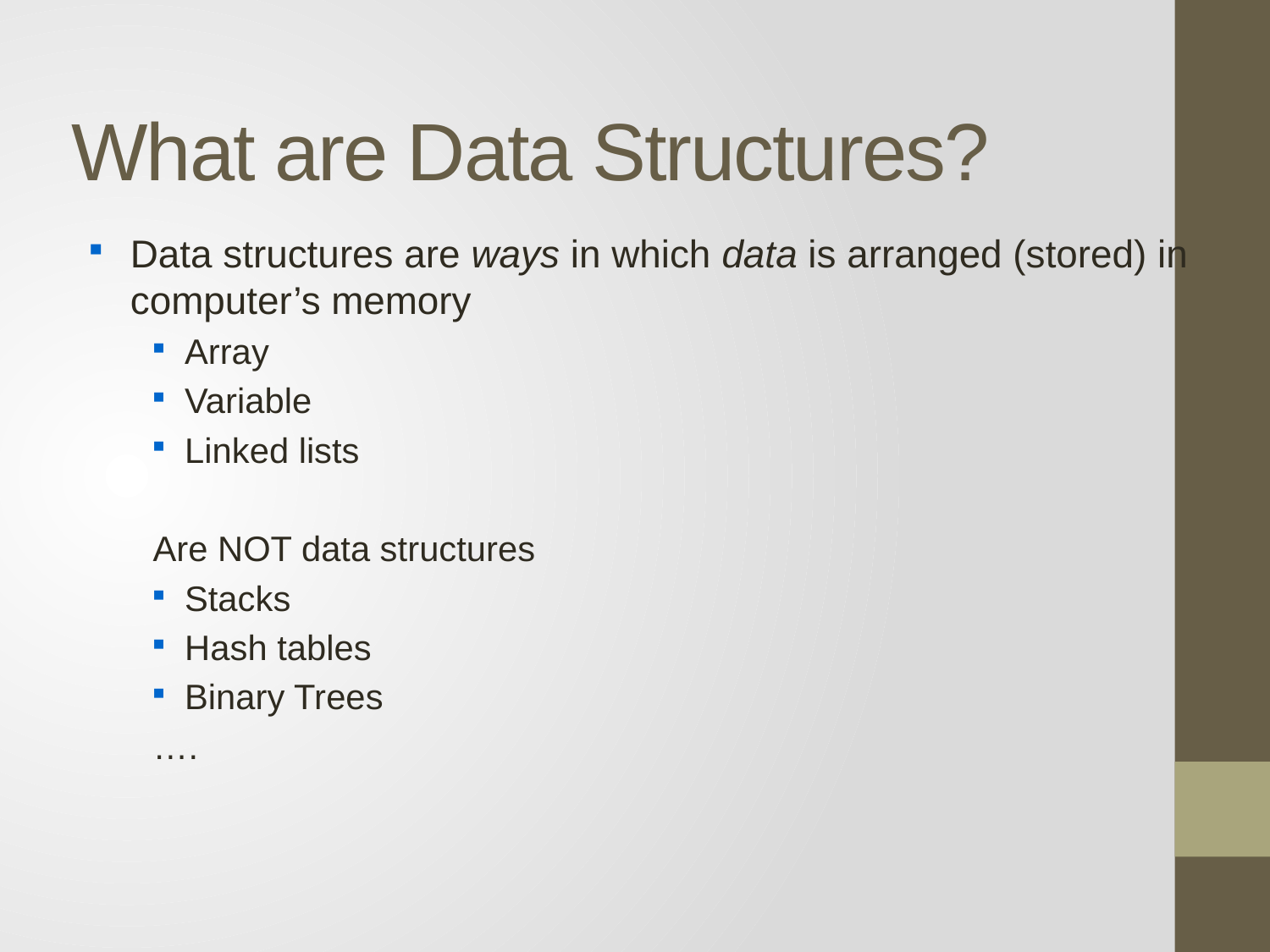

# What are Data Structures?
Data structures are ways in which data is arranged (stored) in computer’s memory
Array
Variable
Linked lists

Are NOT data structures
Stacks
Hash tables
Binary Trees
….